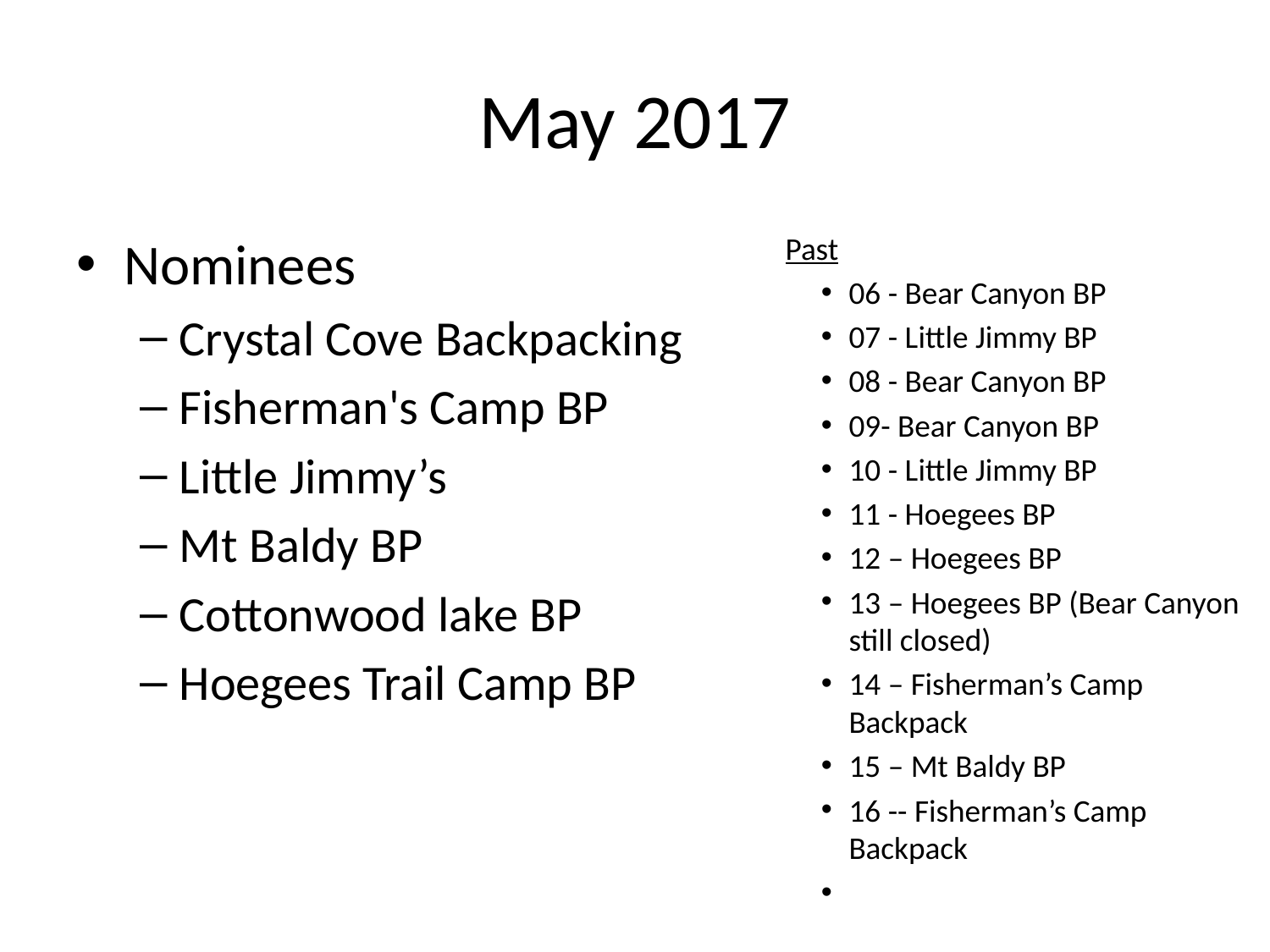

# May 2017
Nominees
Crystal Cove Backpacking
Fisherman's Camp BP
Little Jimmy’s
Mt Baldy BP
Cottonwood lake BP
Hoegees Trail Camp BP

Past
06 - Bear Canyon BP
07 - Little Jimmy BP
08 - Bear Canyon BP
09- Bear Canyon BP
10 - Little Jimmy BP
11 - Hoegees BP
12 – Hoegees BP
13 – Hoegees BP (Bear Canyon still closed)
14 – Fisherman’s Camp Backpack
15 – Mt Baldy BP
16 -- Fisherman’s Camp Backpack